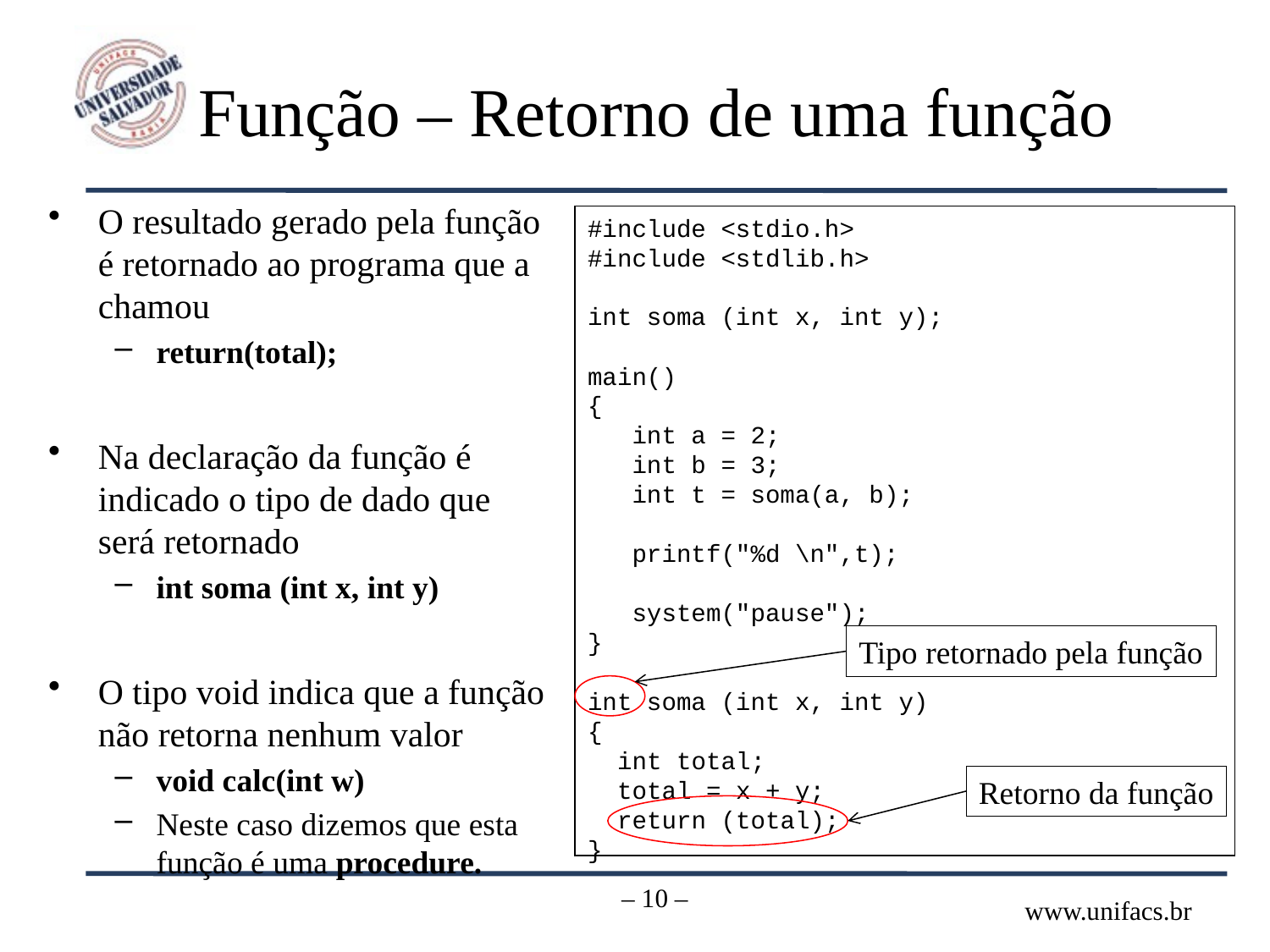

# Função – Retorno de uma função
O resultado gerado pela função é retornado ao programa que a chamou
return(total);

Na declaração da função é indicado o tipo de dado que será retornado
int soma (int x, int y)

O tipo void indica que a função não retorna nenhum valor
void calc(int w)
Neste caso dizemos que esta função é uma procedure.
#include <stdio.h>
#include <stdlib.h>

int soma (int x, int y);

main()
{
   int a = 2;
   int b = 3;
   int t = soma(a, b);

   printf("%d \n",t);

   system("pause");
}

int soma (int x, int y)
{
  int total;
  total = x + y;
  return (total);
}
Tipo retornado pela função

Retorno da função

– 10 –